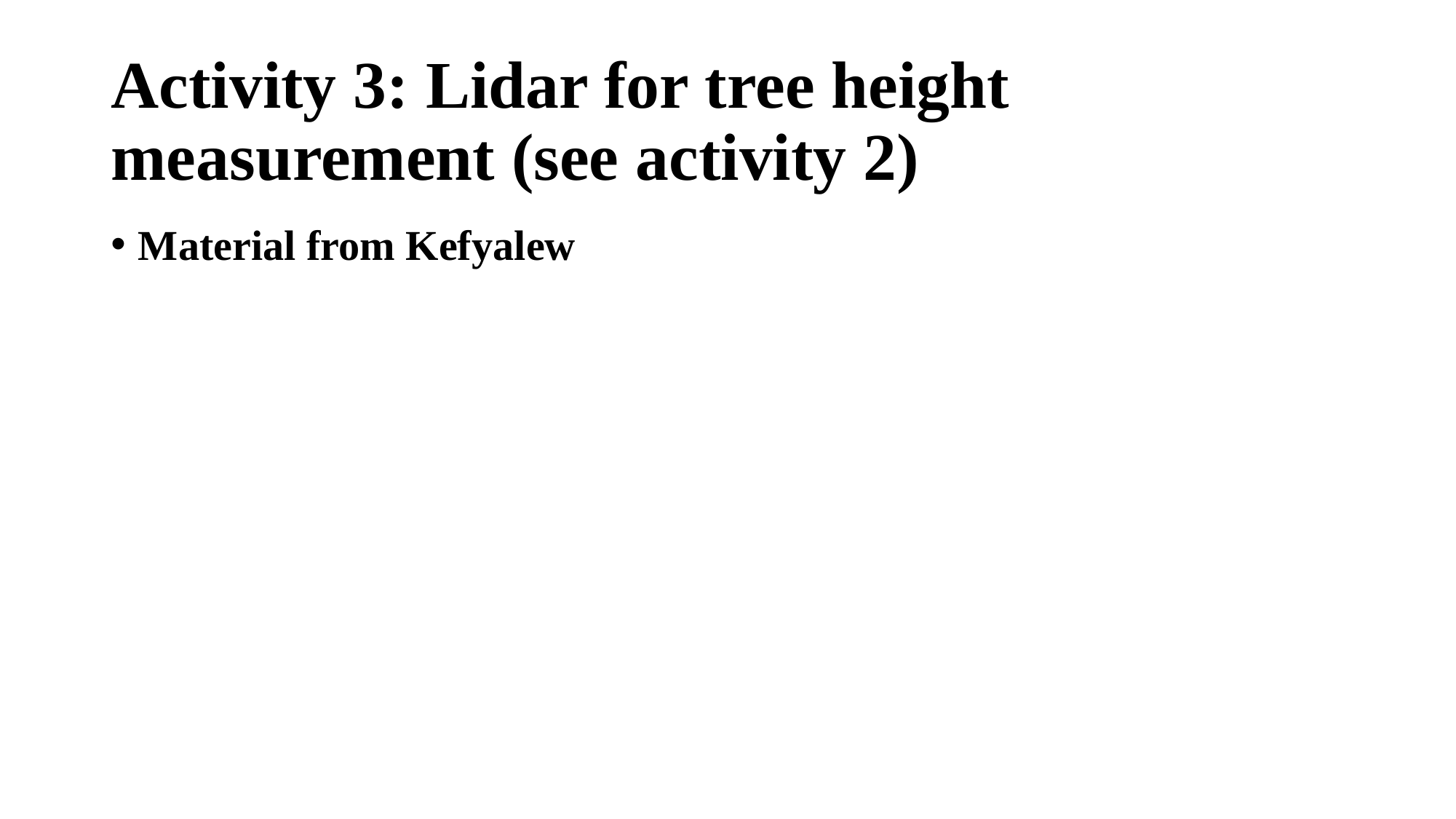

# Activity 3: Lidar for tree height measurement (see activity 2)
Material from Kefyalew